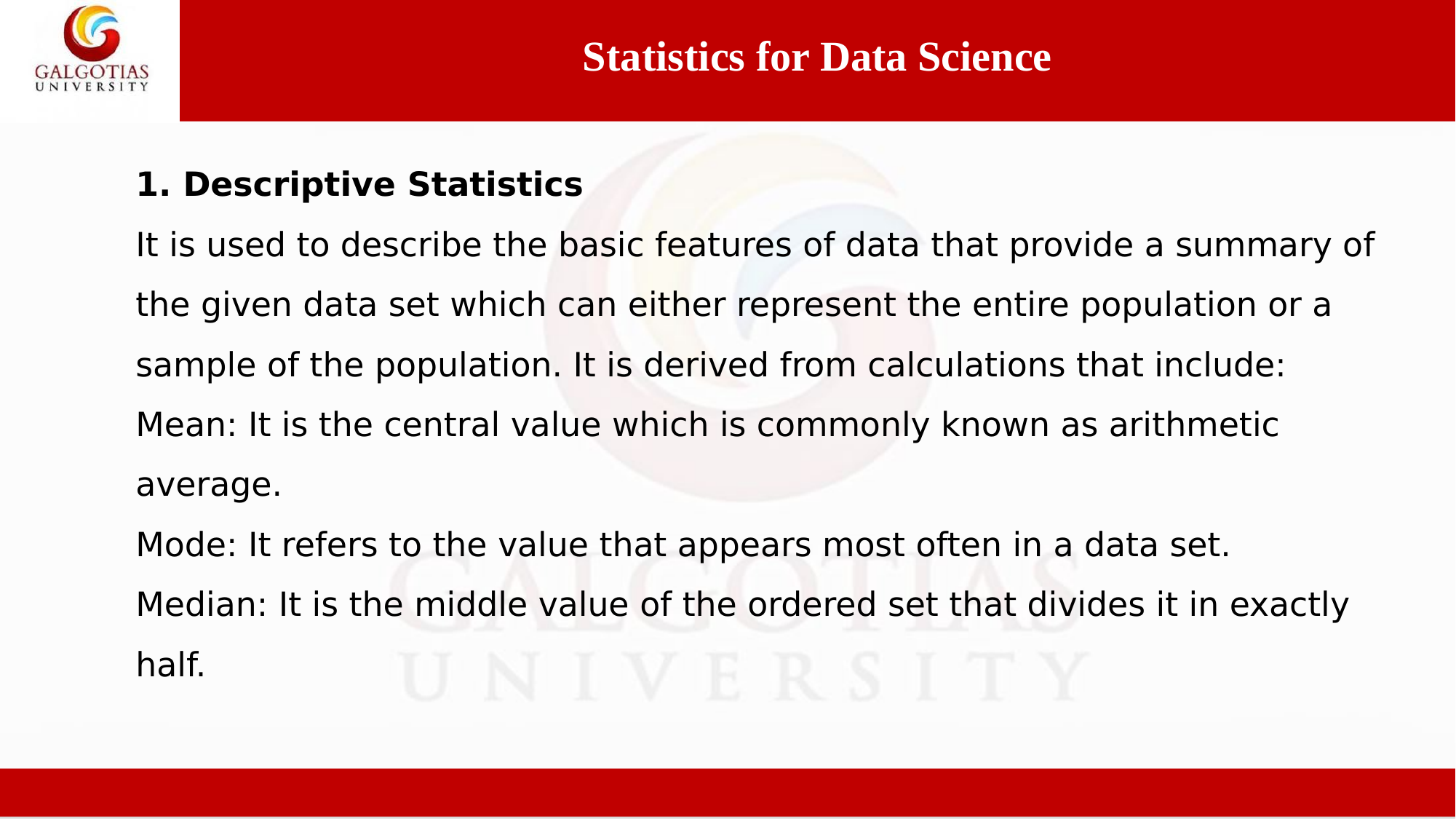

Statistics for Data Science
1. Descriptive Statistics
It is used to describe the basic features of data that provide a summary of the given data set which can either represent the entire population or a sample of the population. It is derived from calculations that include:
Mean: It is the central value which is commonly known as arithmetic average.
Mode: It refers to the value that appears most often in a data set.
Median: It is the middle value of the ordered set that divides it in exactly half.